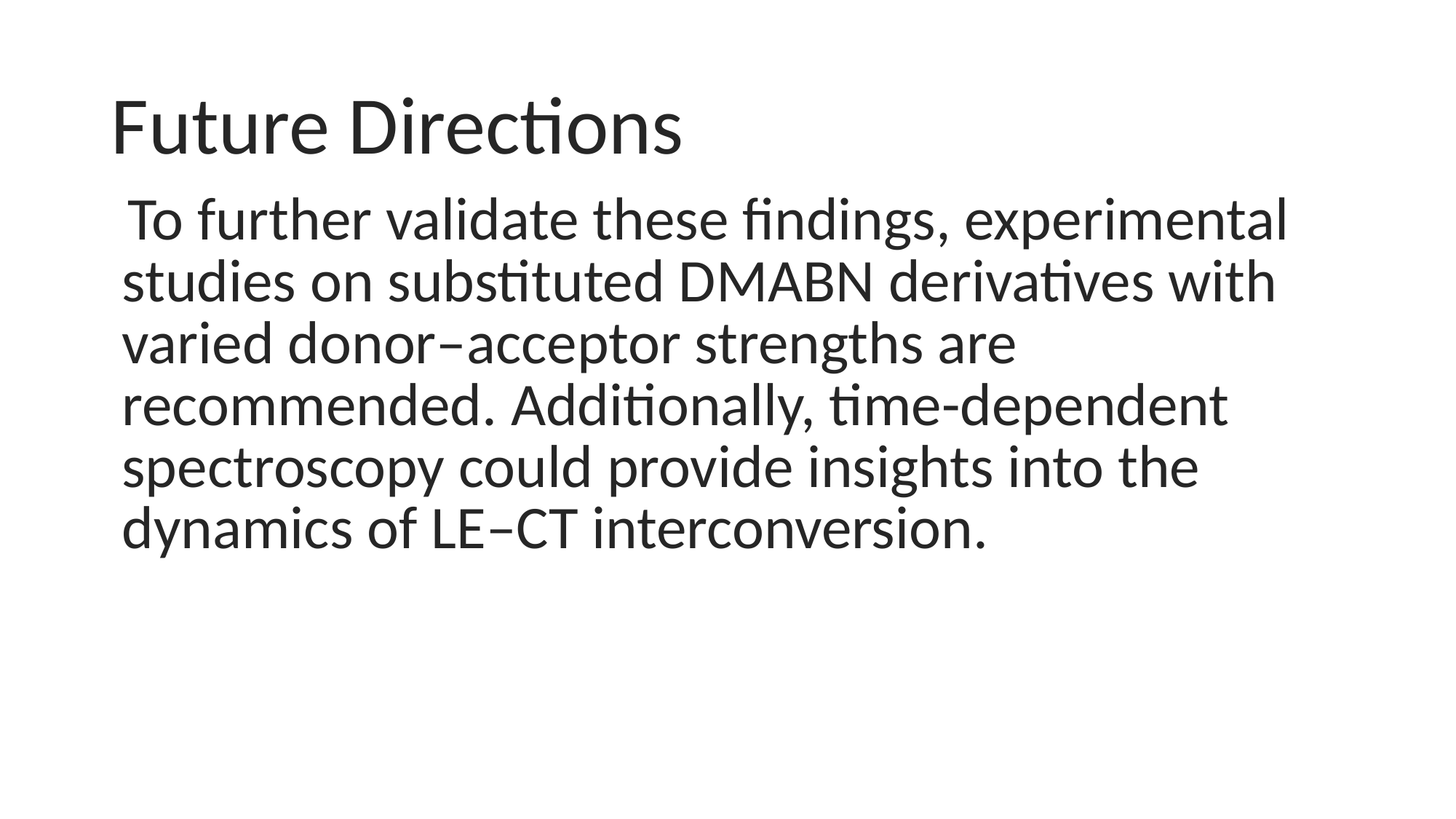

Future Directions
To further validate these findings, experimental studies on substituted DMABN derivatives with varied donor–acceptor strengths are recommended. Additionally, time-dependent spectroscopy could provide insights into the dynamics of LE–CT interconversion.